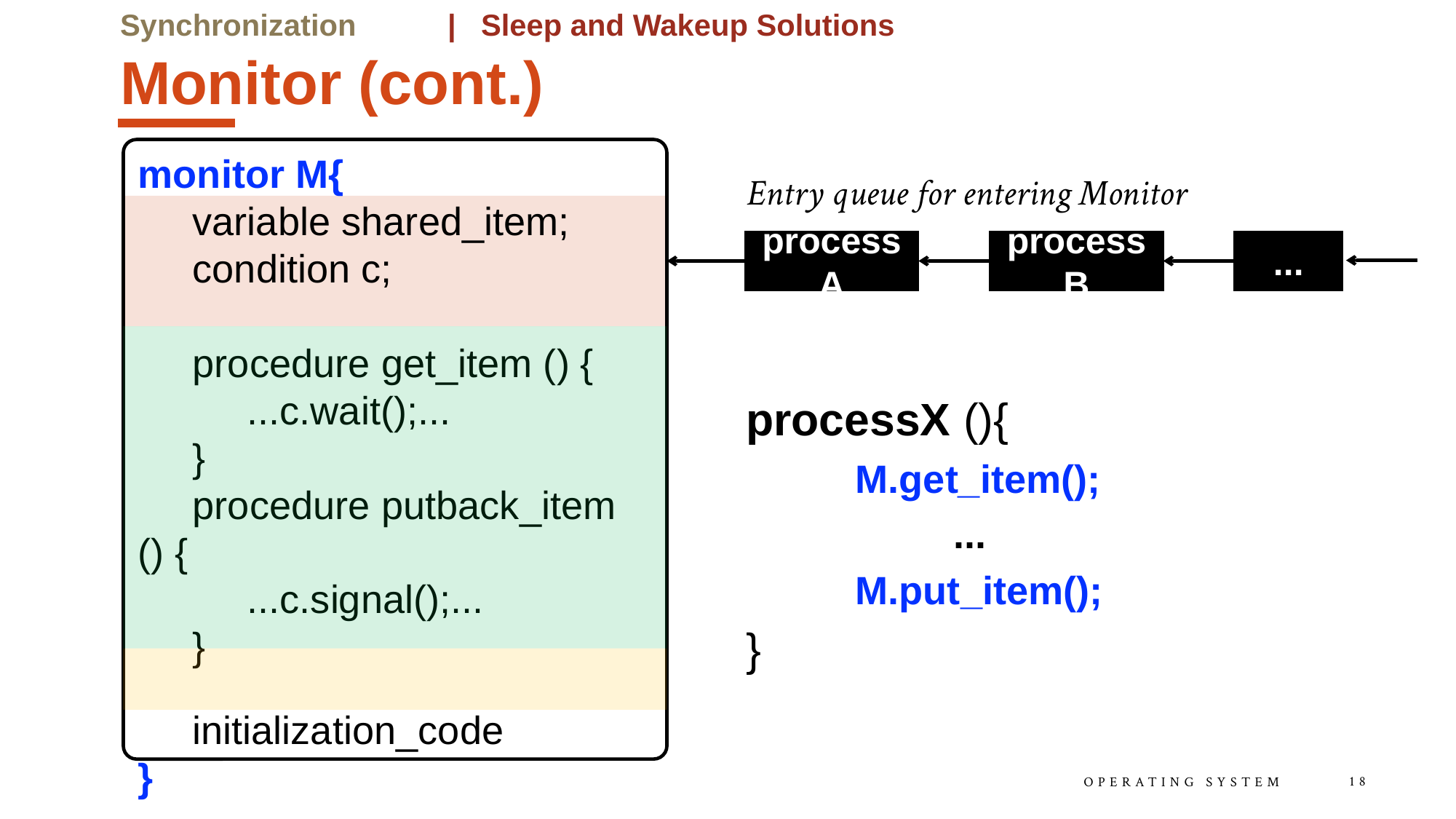

Synchronization	|   Sleep and Wakeup Solutions
# Monitor (cont.)
monitor M{
     variable shared_item;
     condition c;

     procedure get_item () {
	...c.wait();...
     }
     procedure putback_item () {
	...c.signal();...
     }

     initialization_code
}
Entry queue for entering Monitor

...
processB
processA

processX (){
	M.get_item();
                   ...
	M.put_item();
}

Operating System
18